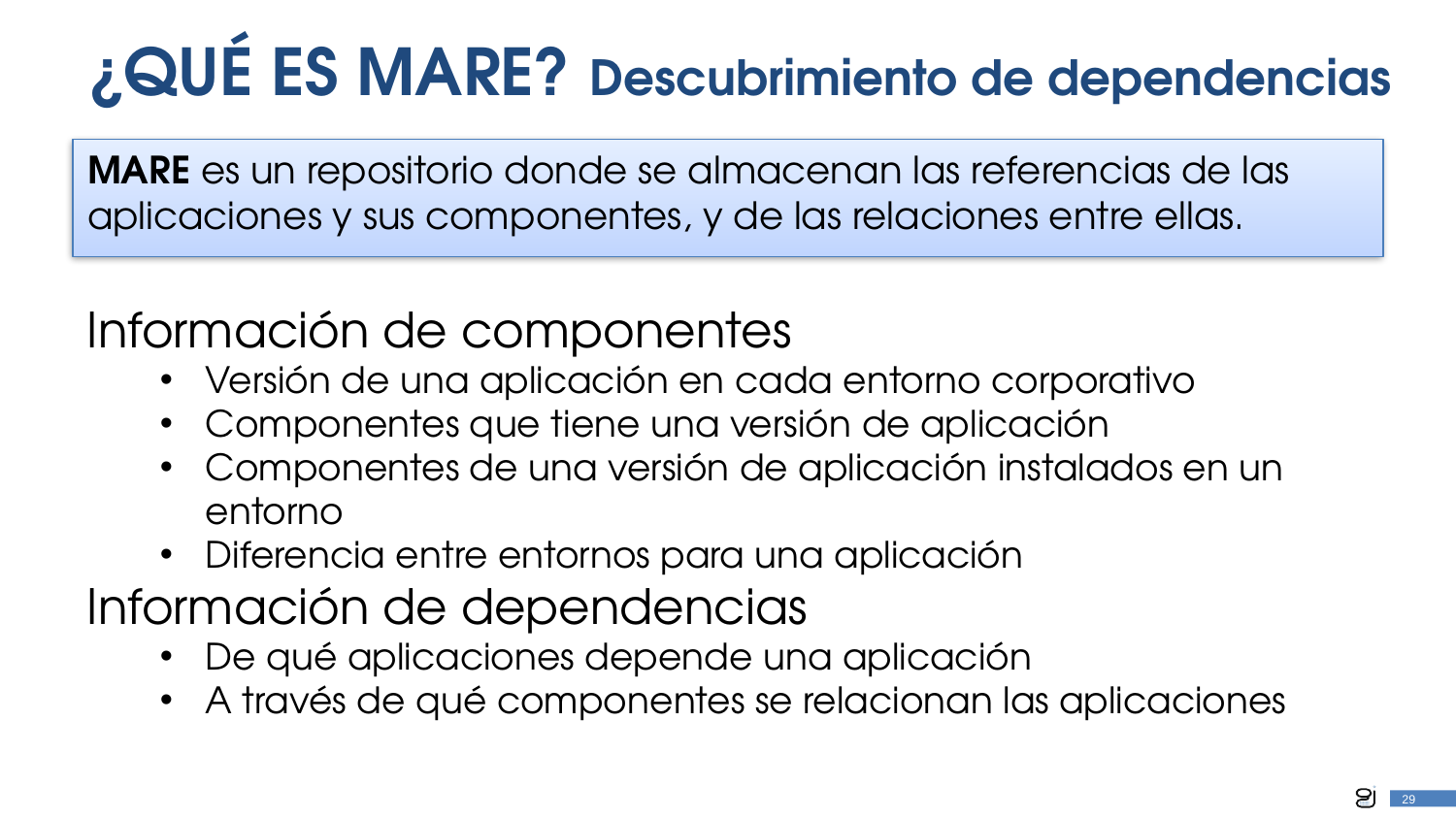

# ¿QUÉ ES MARE? Descubrimiento de dependencias
MARE es un repositorio donde se almacenan las referencias de las aplicaciones y sus componentes, y de las relaciones entre ellas.
Información de componentes
Versión de una aplicación en cada entorno corporativo
Componentes que tiene una versión de aplicación
Componentes de una versión de aplicación instalados en un entorno
Diferencia entre entornos para una aplicación
Información de dependencias
De qué aplicaciones depende una aplicación
A través de qué componentes se relacionan las aplicaciones

29